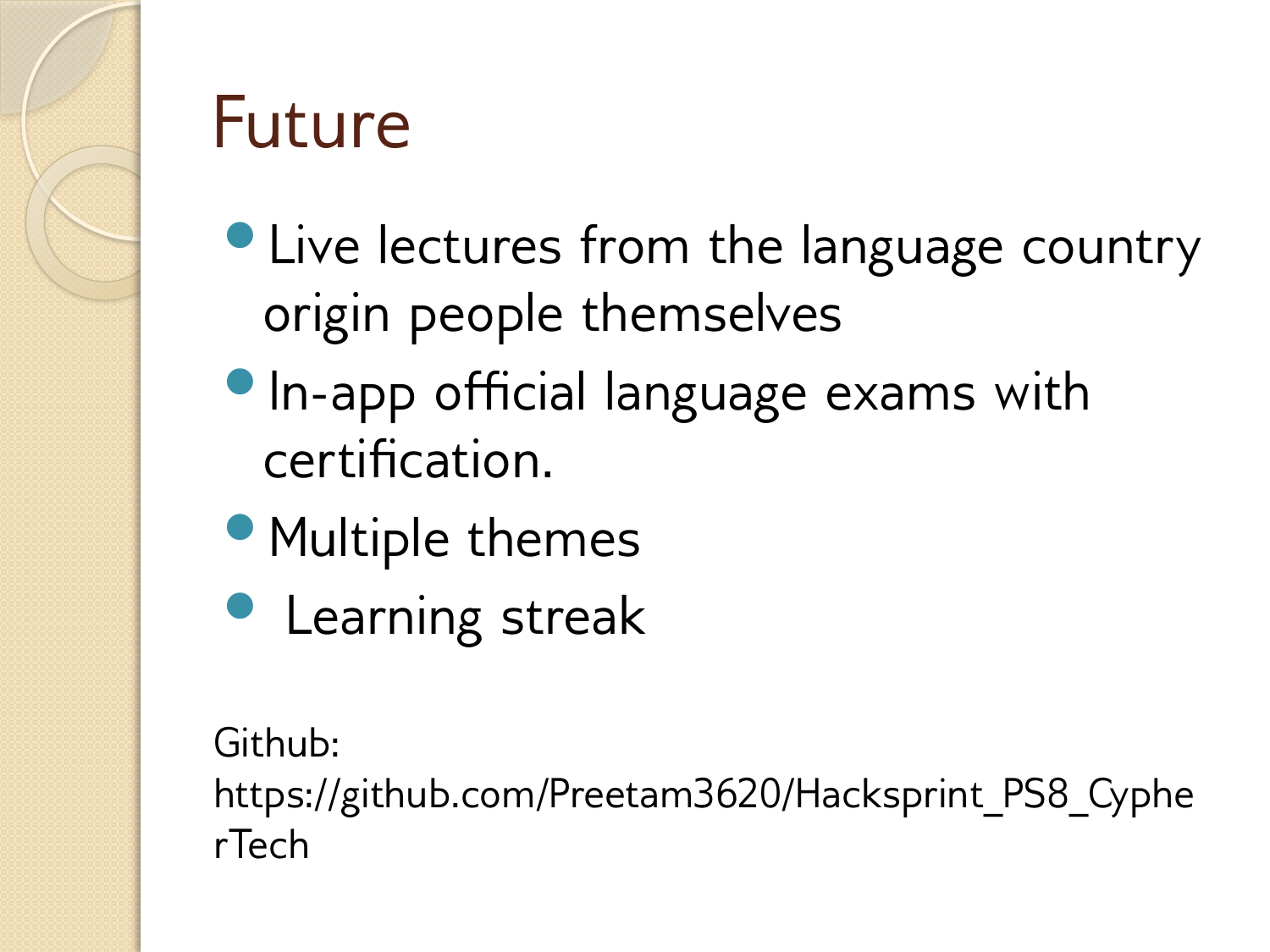

# Future
Live lectures from the language country origin people themselves
In-app official language exams with certification.
Multiple themes
 Learning streak

Github: https://github.com/Preetam3620/Hacksprint_PS8_CypherTech